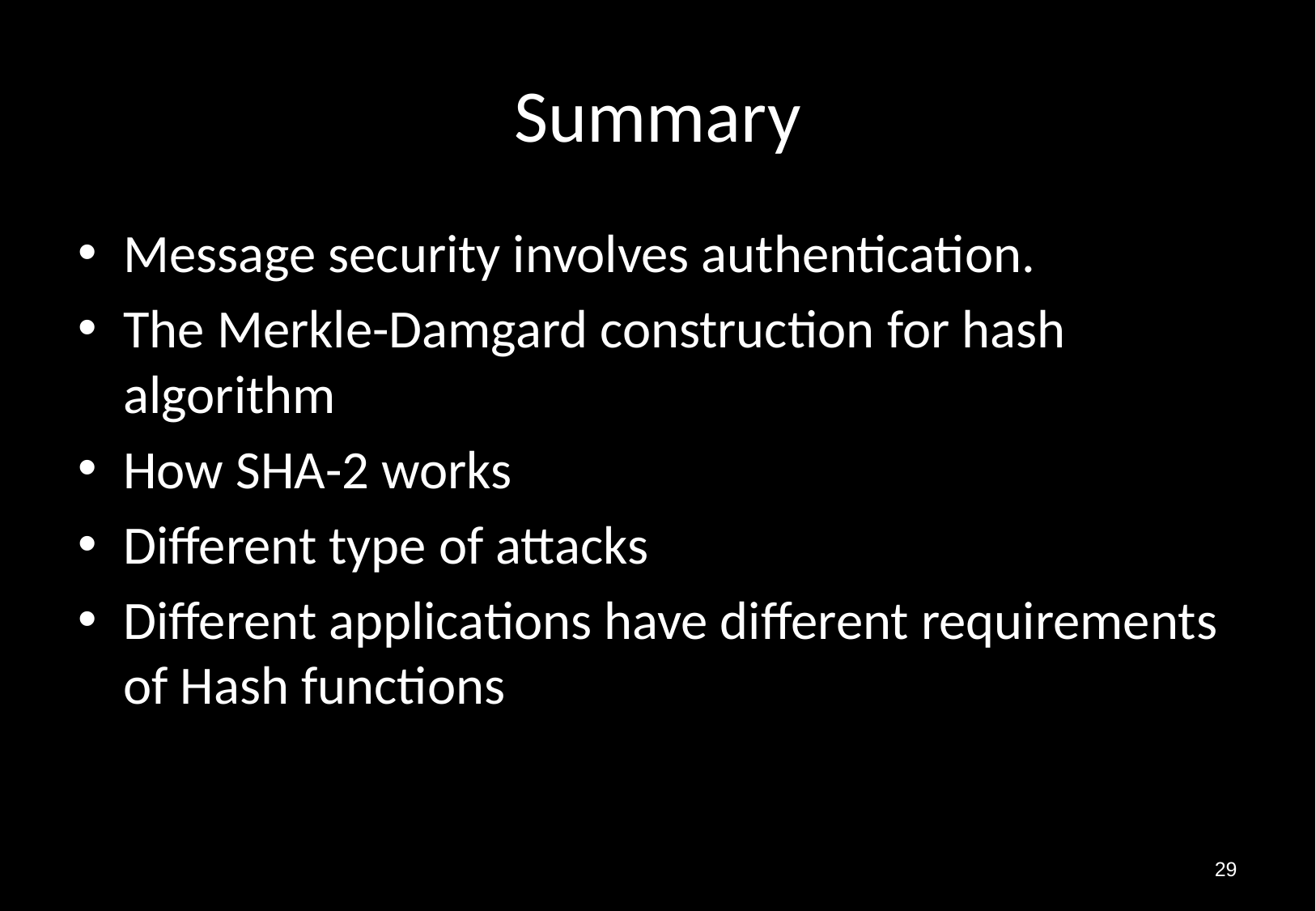

# Summary
Message security involves authentication.
The Merkle-Damgard construction for hash algorithm
How SHA-2 works
Different type of attacks
Different applications have different requirements of Hash functions

29